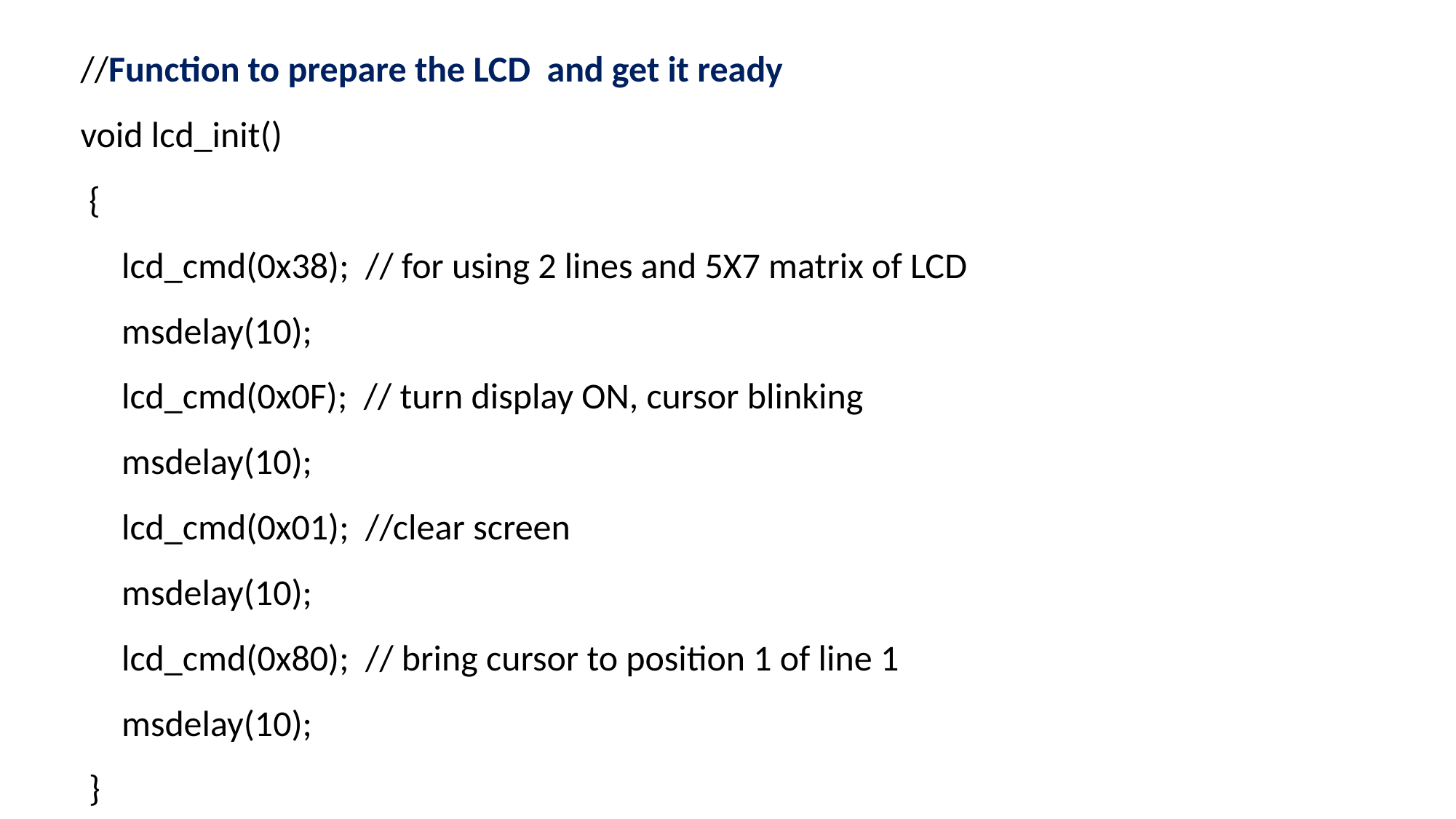

//Function to prepare the LCD  and get it ready
void lcd_init()
 {
     lcd_cmd(0x38);  // for using 2 lines and 5X7 matrix of LCD
     msdelay(10);
     lcd_cmd(0x0F);  // turn display ON, cursor blinking
     msdelay(10);
     lcd_cmd(0x01);  //clear screen
     msdelay(10);
     lcd_cmd(0x80);  // bring cursor to position 1 of line 1
     msdelay(10);
 }